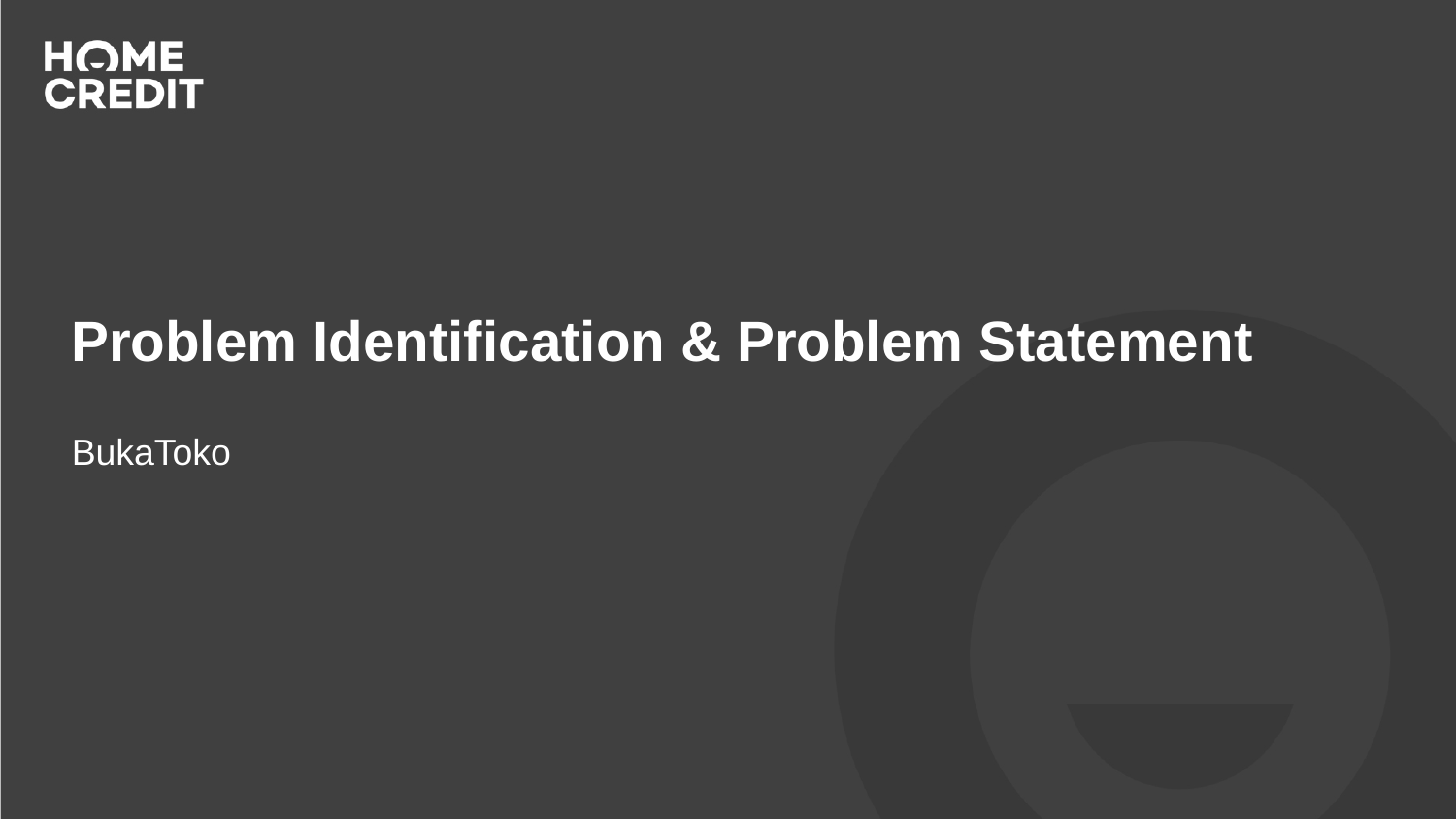

# Problem Identification & Problem Statement
BukaToko